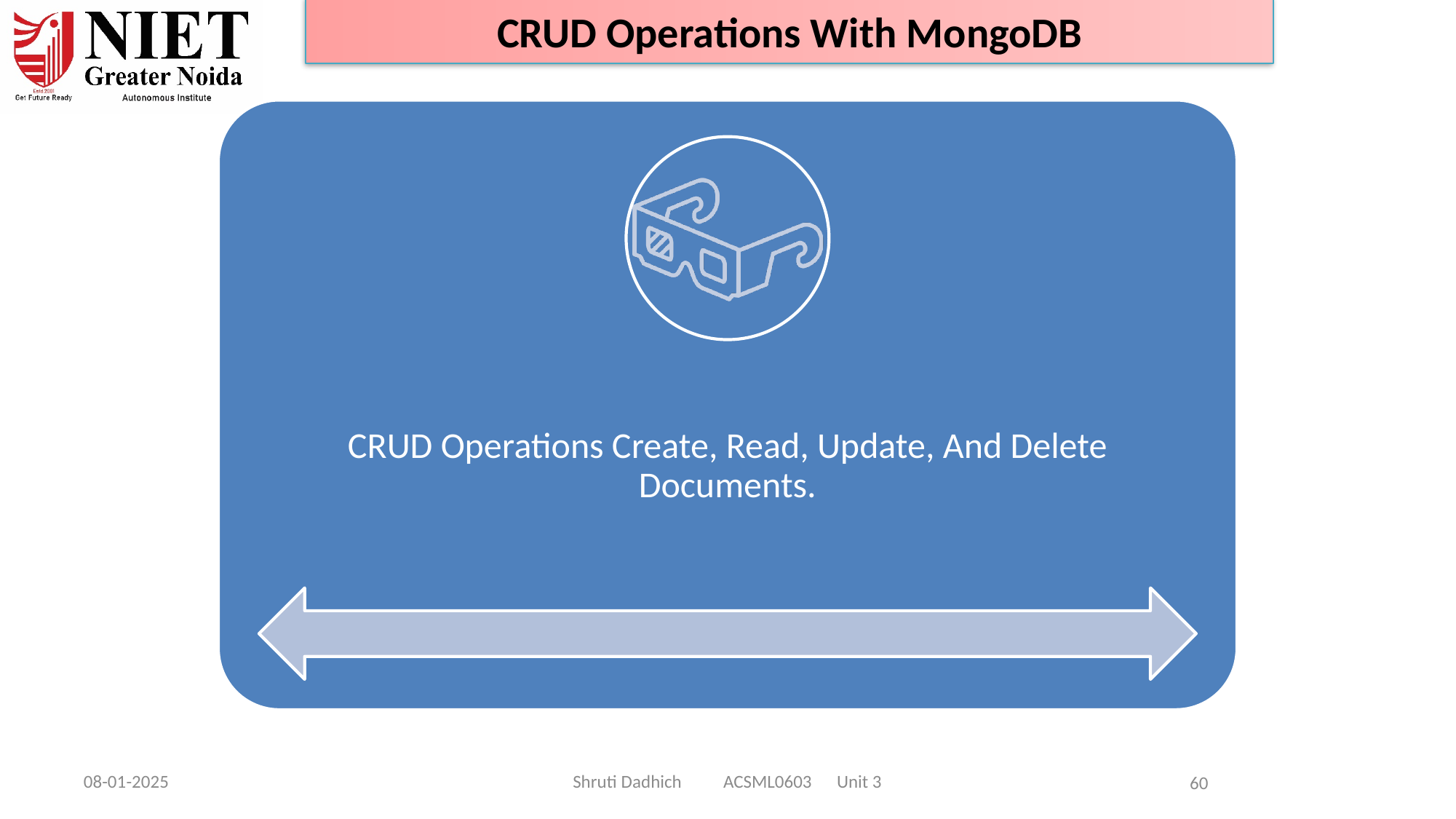

CRUD Operations With MongoDB
CRUD Operations Create, Read, Update, And Delete Documents.
08-01-2025
Shruti Dadhich          ACSML0603      Unit 3
60